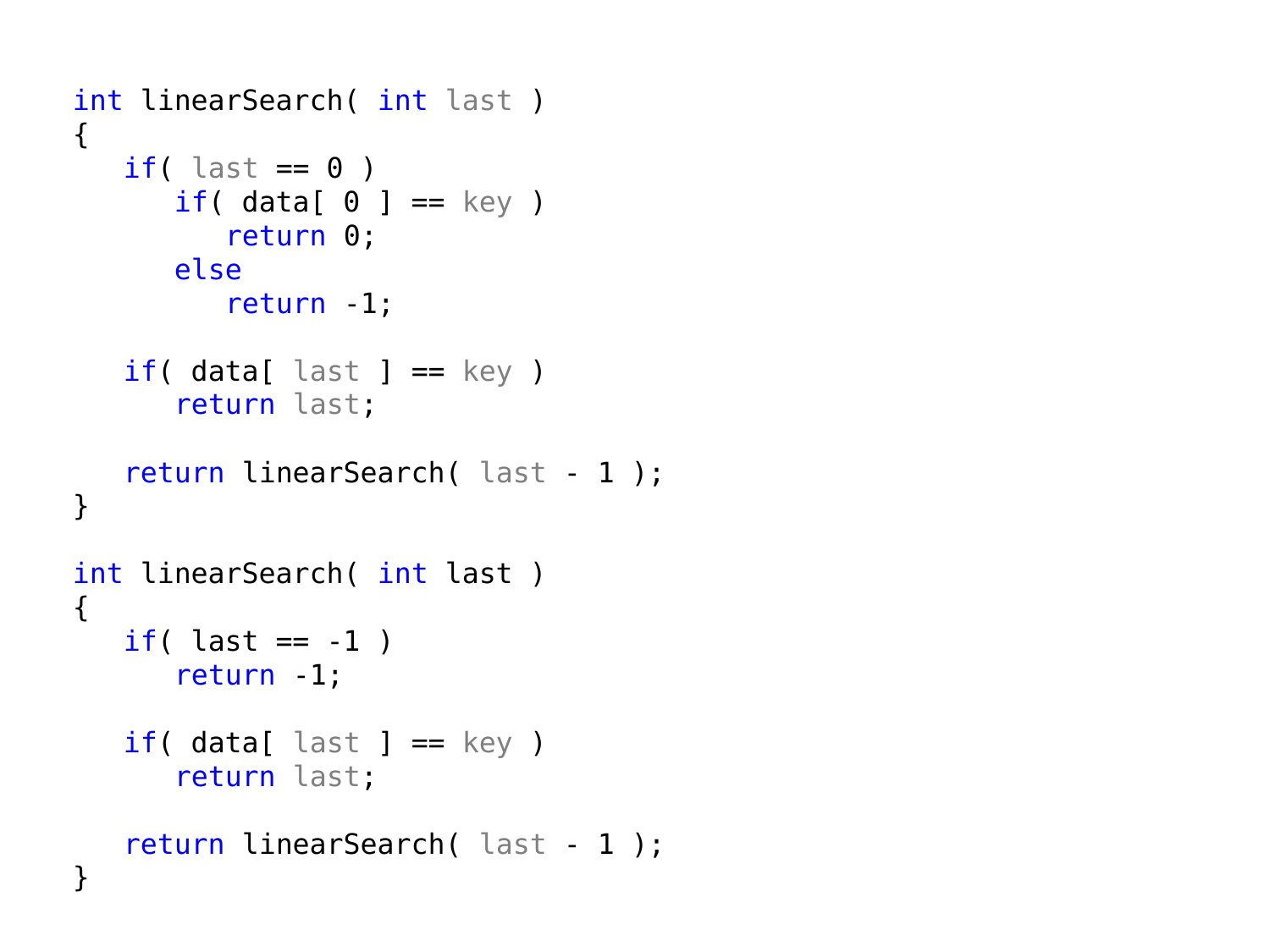

int linearSearch( int last )
{
   if( last == 0 )
      if( data[ 0 ] == key )
         return 0;
      else
         return -1;

   if( data[ last ] == key )
      return last;

   return linearSearch( last - 1 );
}

int linearSearch( int last )
{
   if( last == -1 )
      return -1;

   if( data[ last ] == key )
      return last;

   return linearSearch( last - 1 );
}